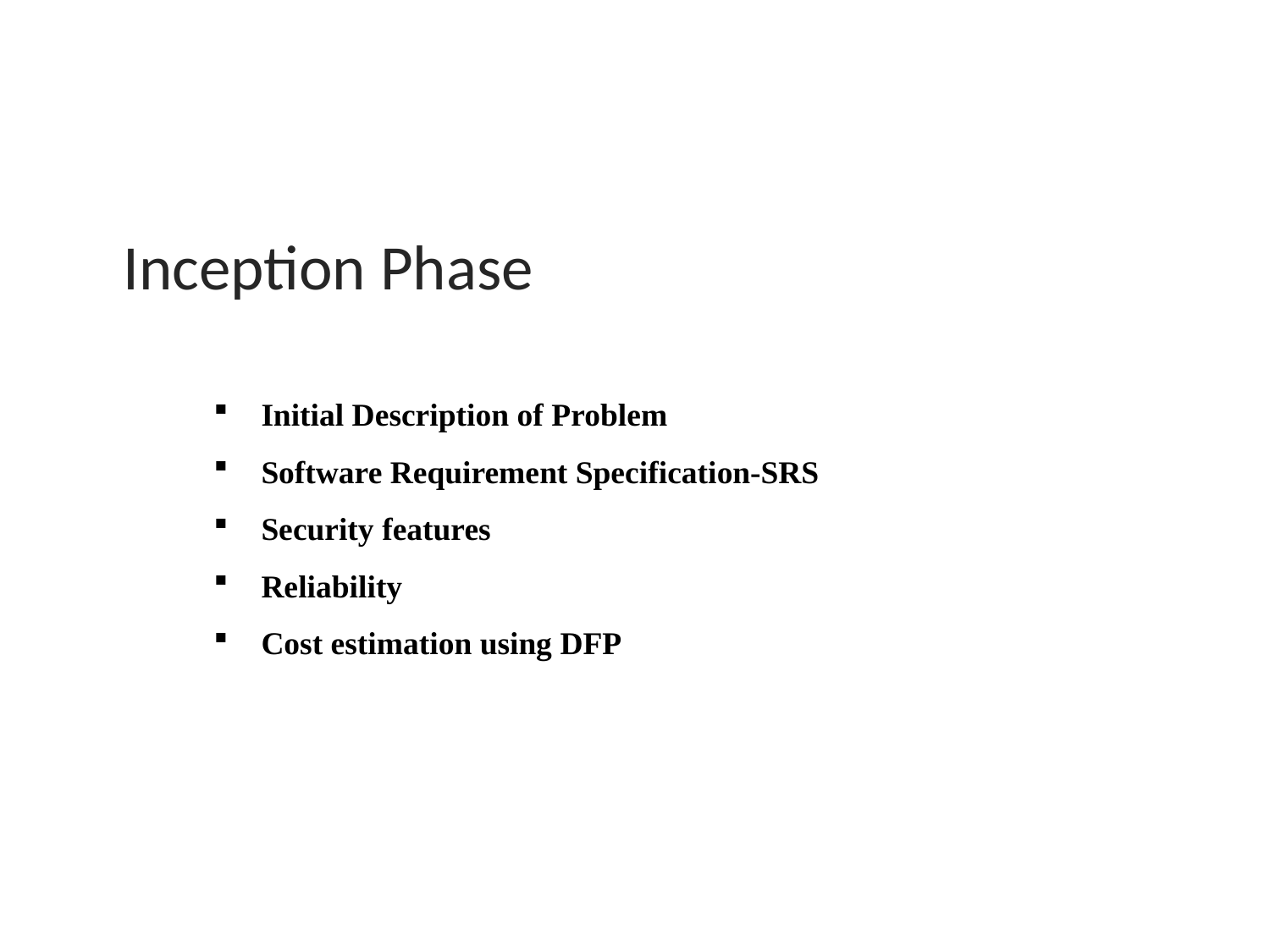

Inception Phase
Initial Description of Problem
Software Requirement Specification-SRS
Security features
Reliability
Cost estimation using DFP